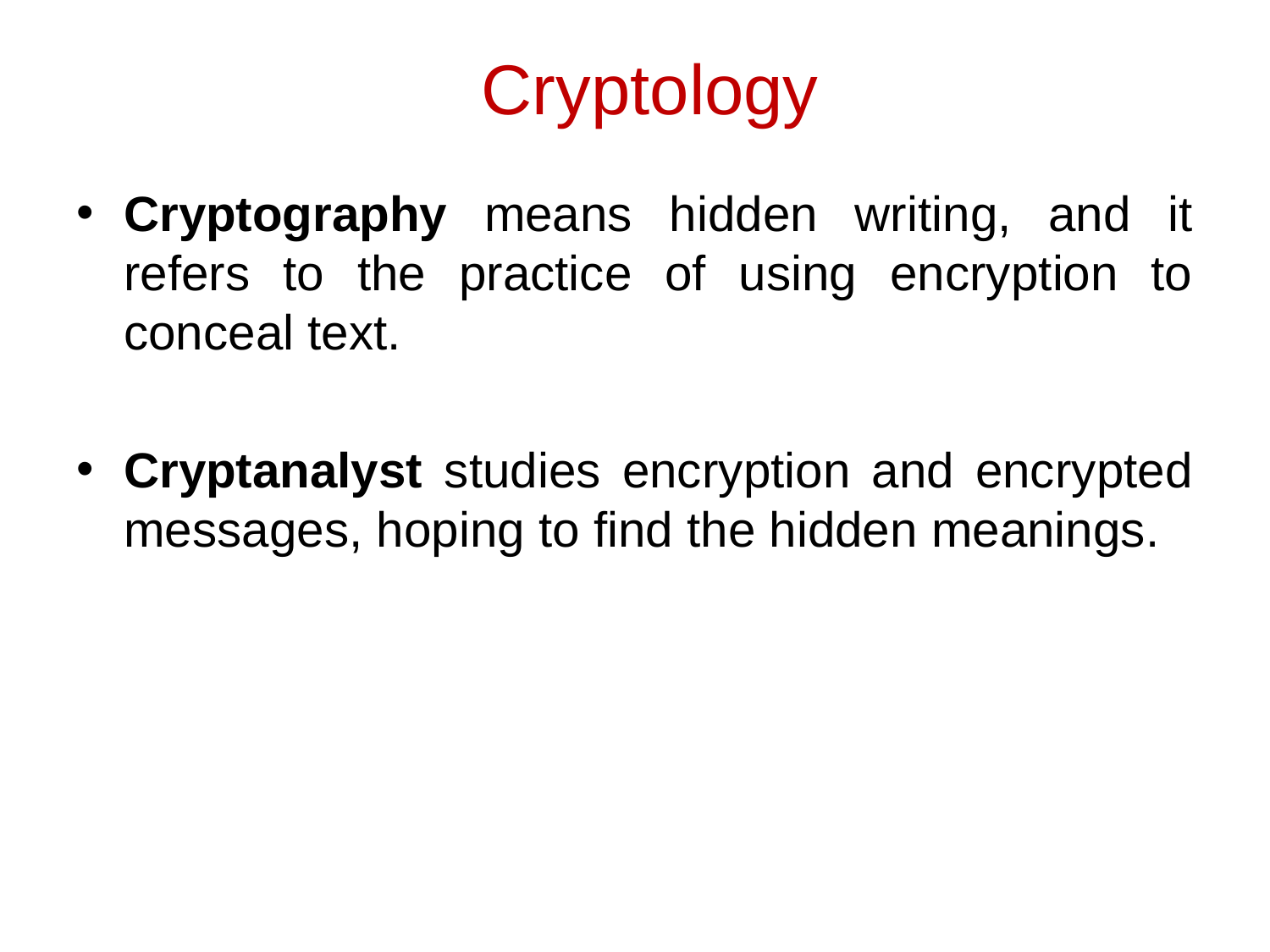

# Cryptology
Cryptography means hidden writing, and it refers to the practice of using encryption to conceal text.

Cryptanalyst studies encryption and encrypted messages, hoping to find the hidden meanings.